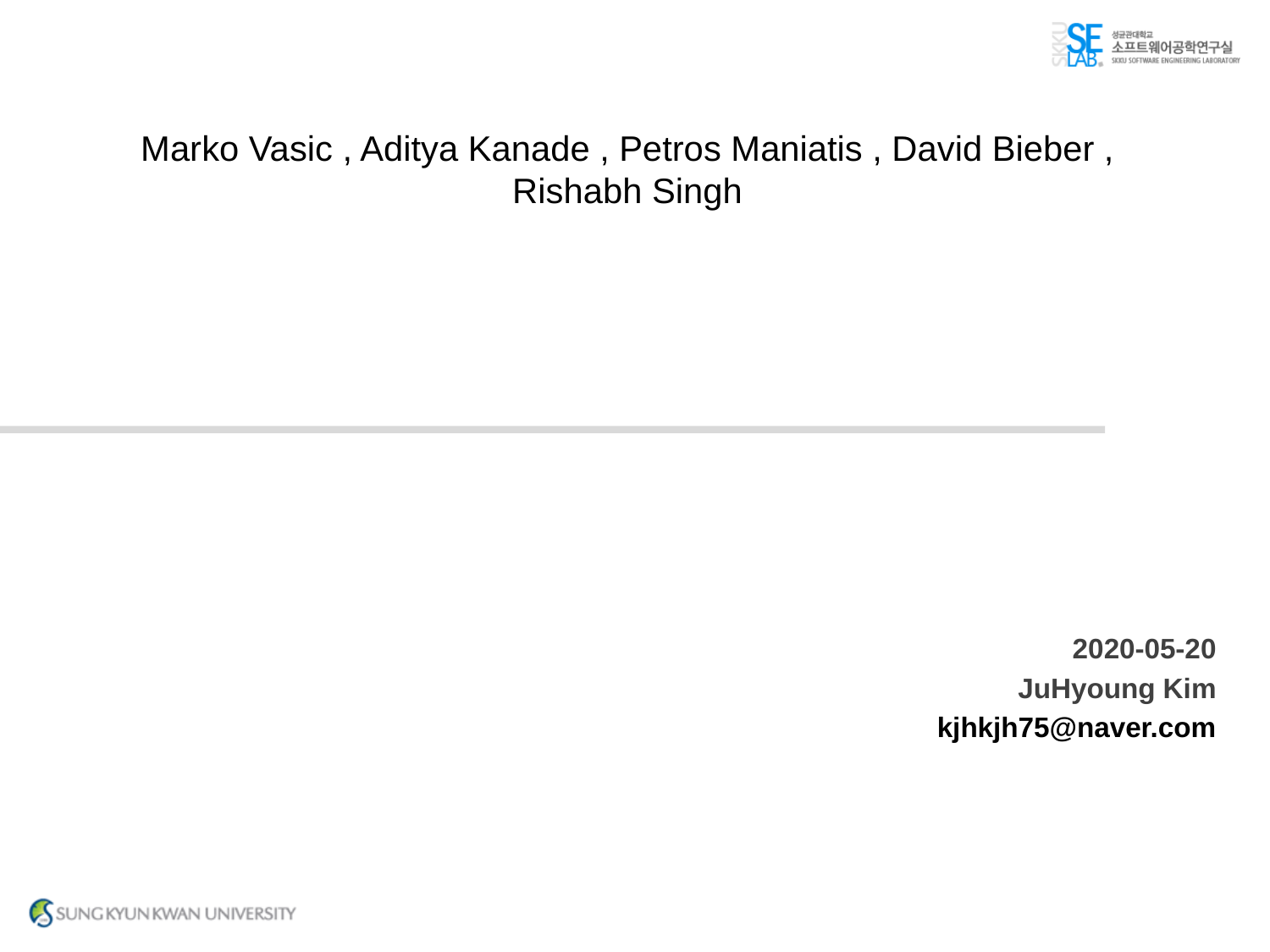

Marko Vasic , Aditya Kanade , Petros Maniatis , David Bieber ,
Rishabh Singh

2020-05-20
JuHyoung Kim
kjhkjh75@naver.com